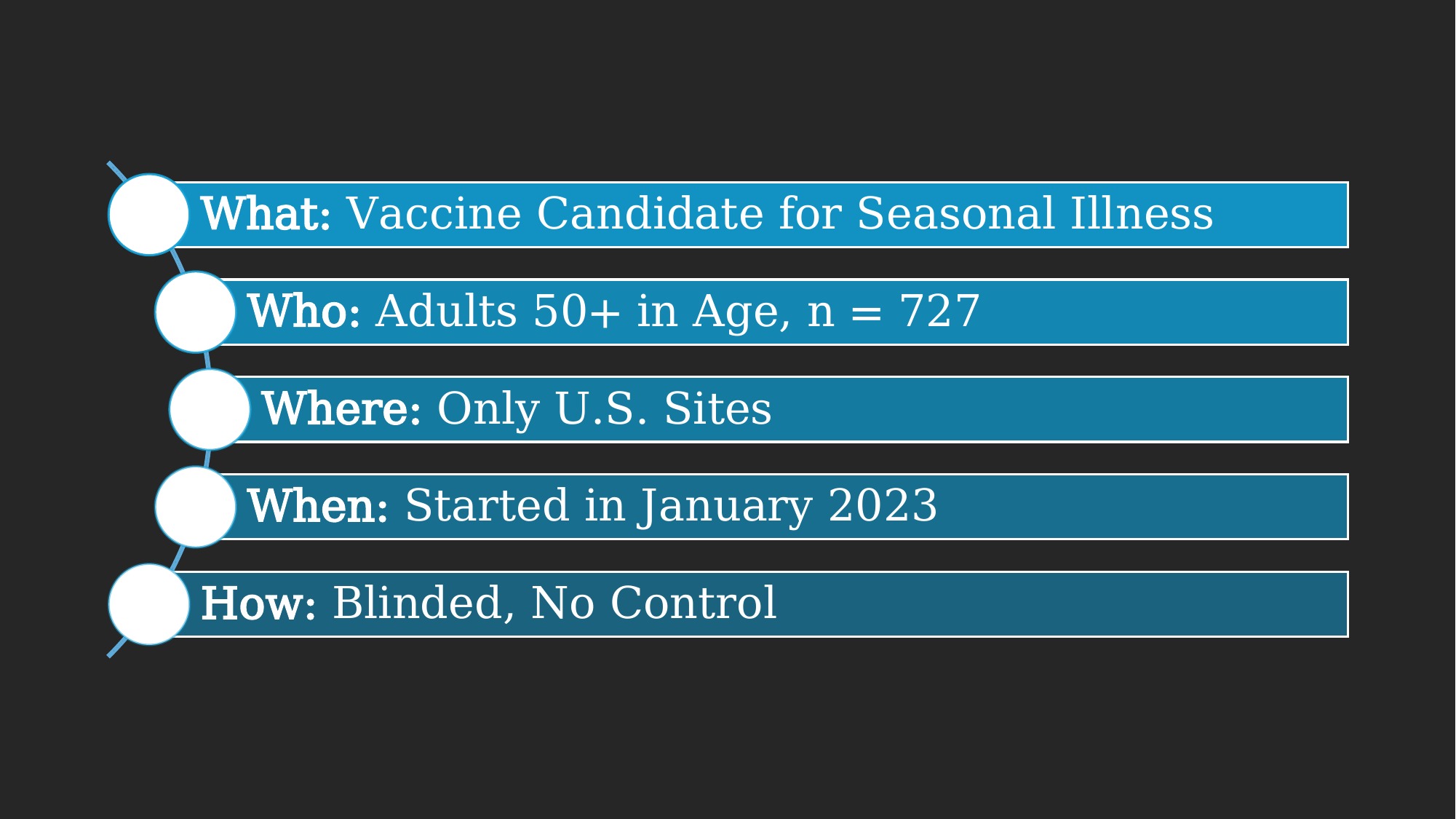

What: Vaccine Candidate for Seasonal Illness
Who: Adults 50+ in Age, n = 727
Where: Only U.S. Sites
When: Started in January 2023
How: Blinded, No Control